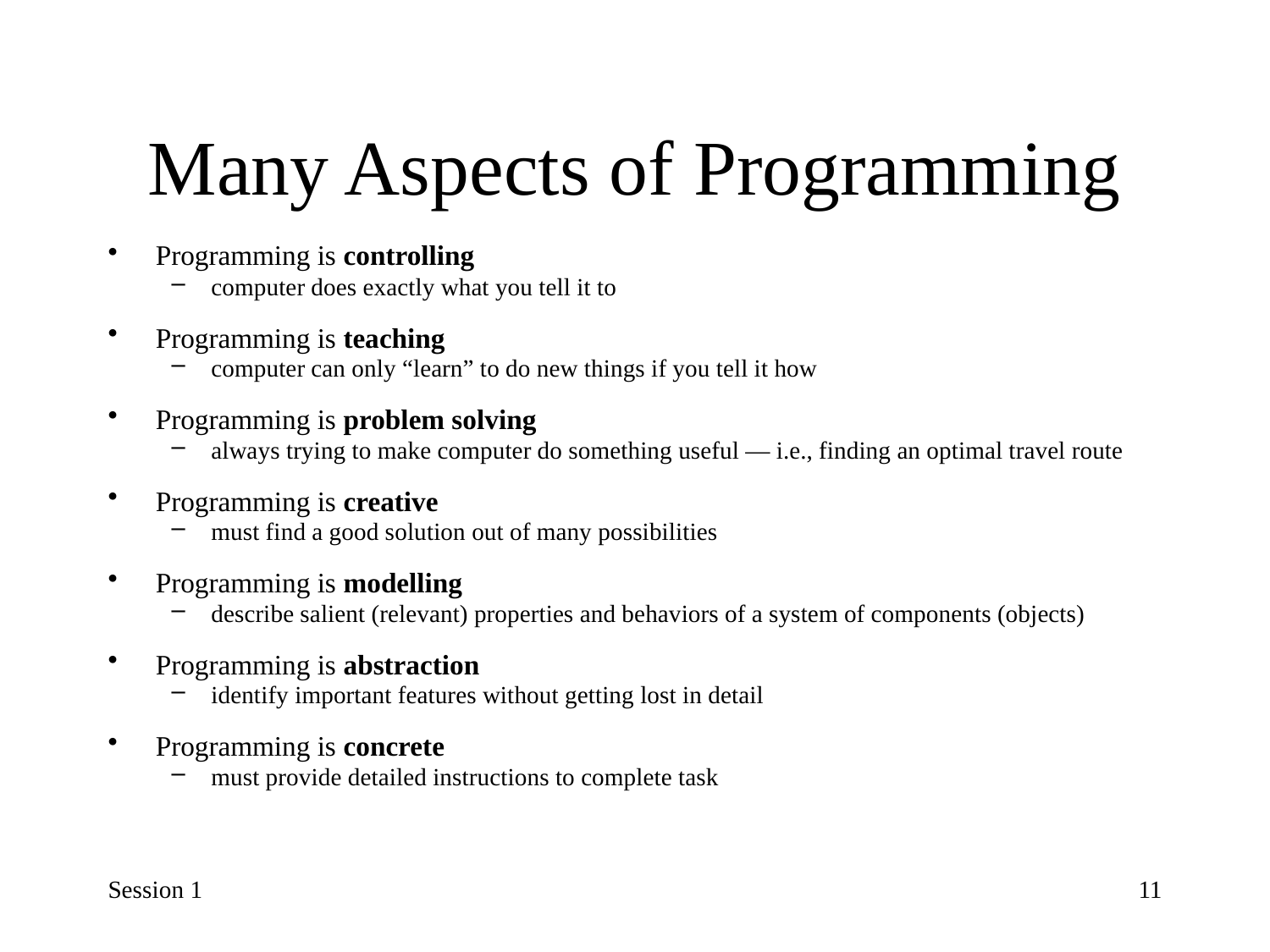

# Many Aspects of Programming
Programming is controlling
computer does exactly what you tell it to

Programming is teaching
computer can only “learn” to do new things if you tell it how

Programming is problem solving
always trying to make computer do something useful — i.e., finding an optimal travel route

Programming is creative
must find a good solution out of many possibilities

Programming is modelling
describe salient (relevant) properties and behaviors of a system of components (objects)

Programming is abstraction
identify important features without getting lost in detail

Programming is concrete
must provide detailed instructions to complete task

Session 1
11